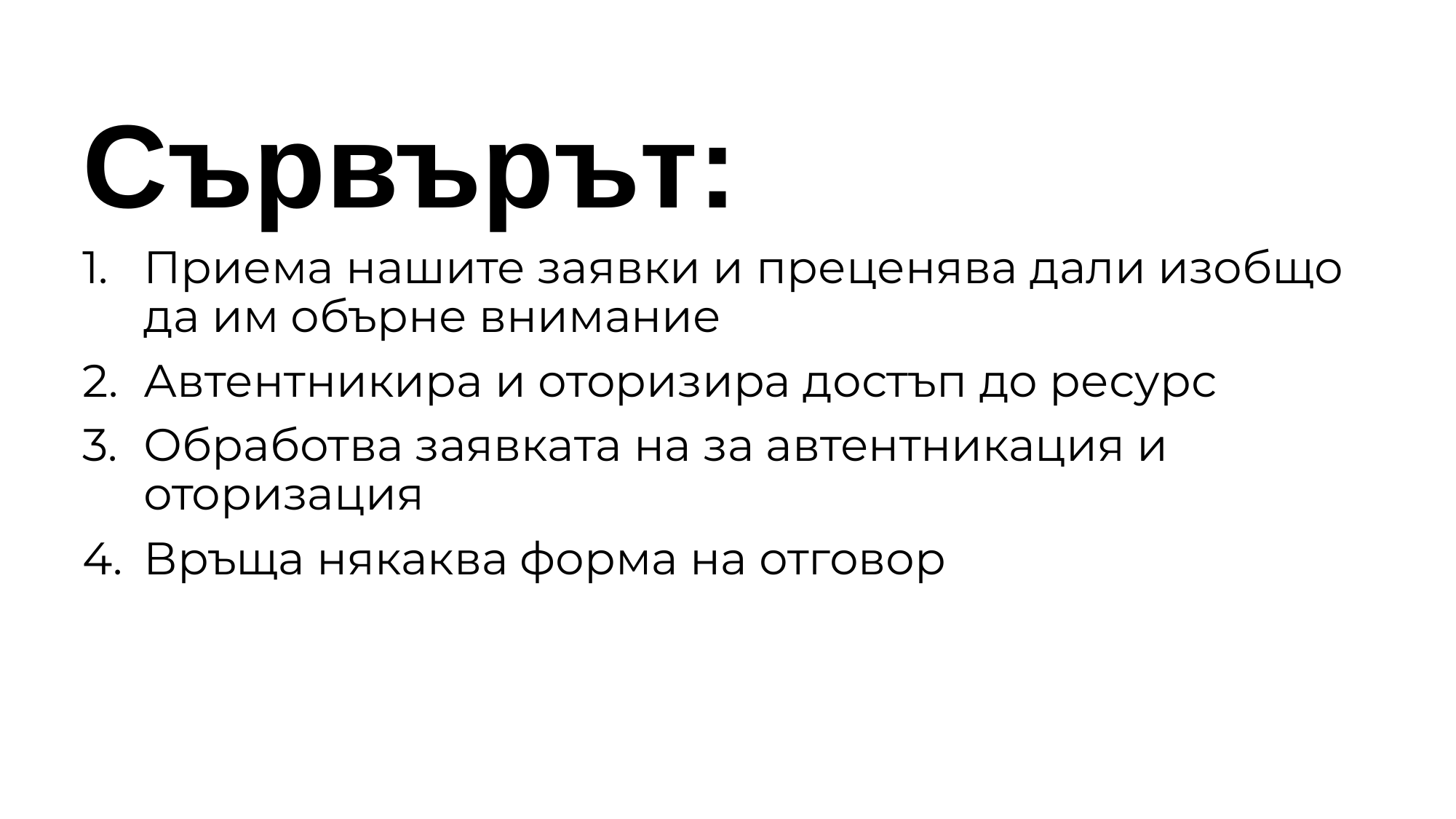

# Сървърът:
Приема нашите заявки и преценява дали изобщо да им обърне внимание
Автентникира и оторизира достъп до ресурс
Обработва заявката на за автентникация и оторизация
Връща някаква форма на отговор